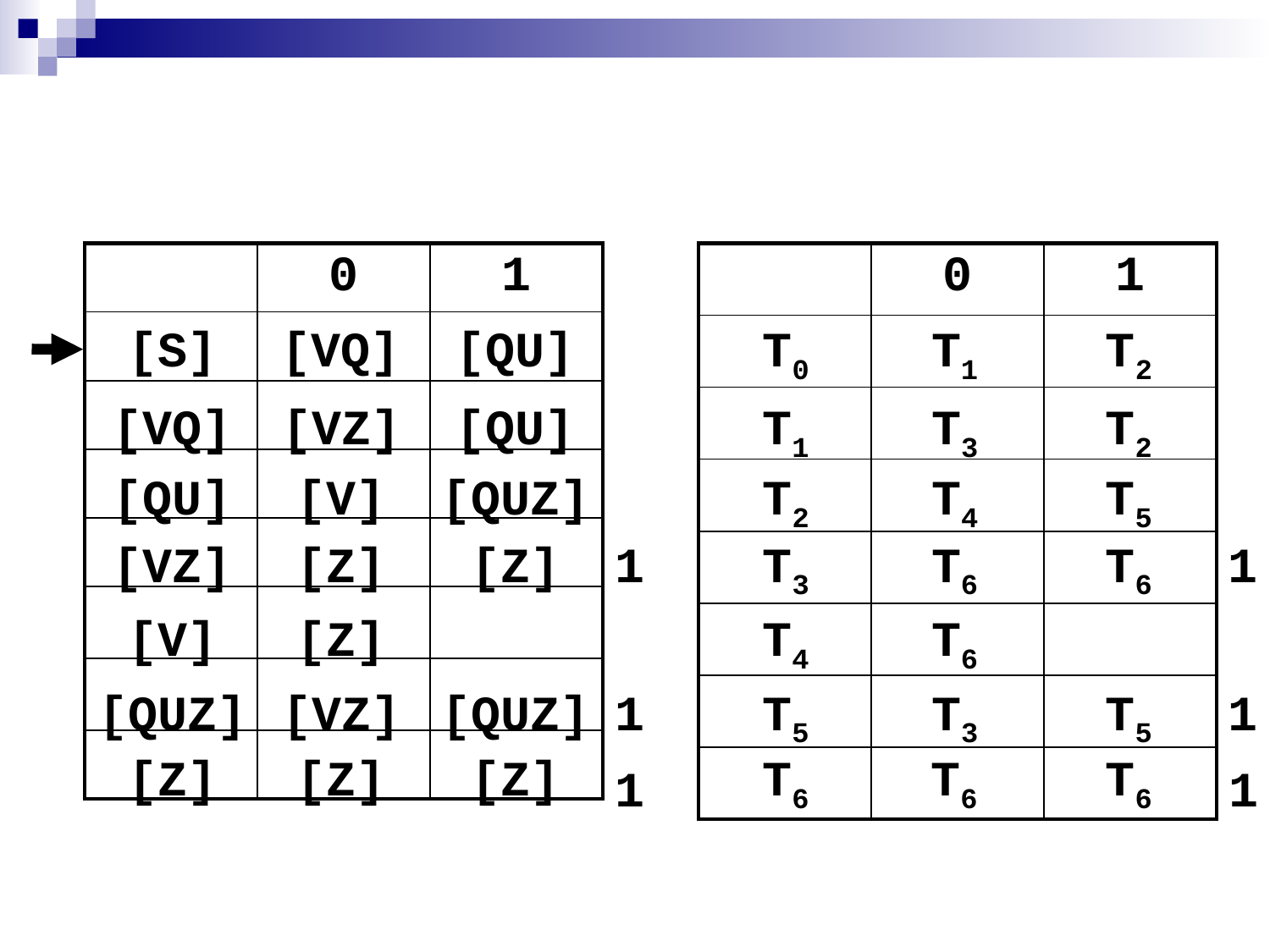

|  | 0 | 1 |
| --- | --- | --- |
|  |  |  |
|  |  |  |
|  |  |  |
|  |  |  |
|  |  |  |
|  |  |  |
|  |  |  |
|  | 0 | 1 |
| --- | --- | --- |
|  |  |  |
|  |  |  |
|  |  |  |
|  |  |  |
|  |  |  |
|  |  |  |
|  |  |  |
[S]
[VQ]
[QU]
T0
T1
T2

[VQ]
[VZ]
[QU]
T1
T3
T2
[QU]
[V]
[QUZ]
T2
T4
T5
[VZ]
[Z]
[Z]
1
T3
T6
T6
1
[V]
[Z]
T4
T6
[QUZ]
[VZ]
[QUZ]
1
T5
T3
T5
1
[Z]
[Z]
[Z]
T6
T6
T6
1
1